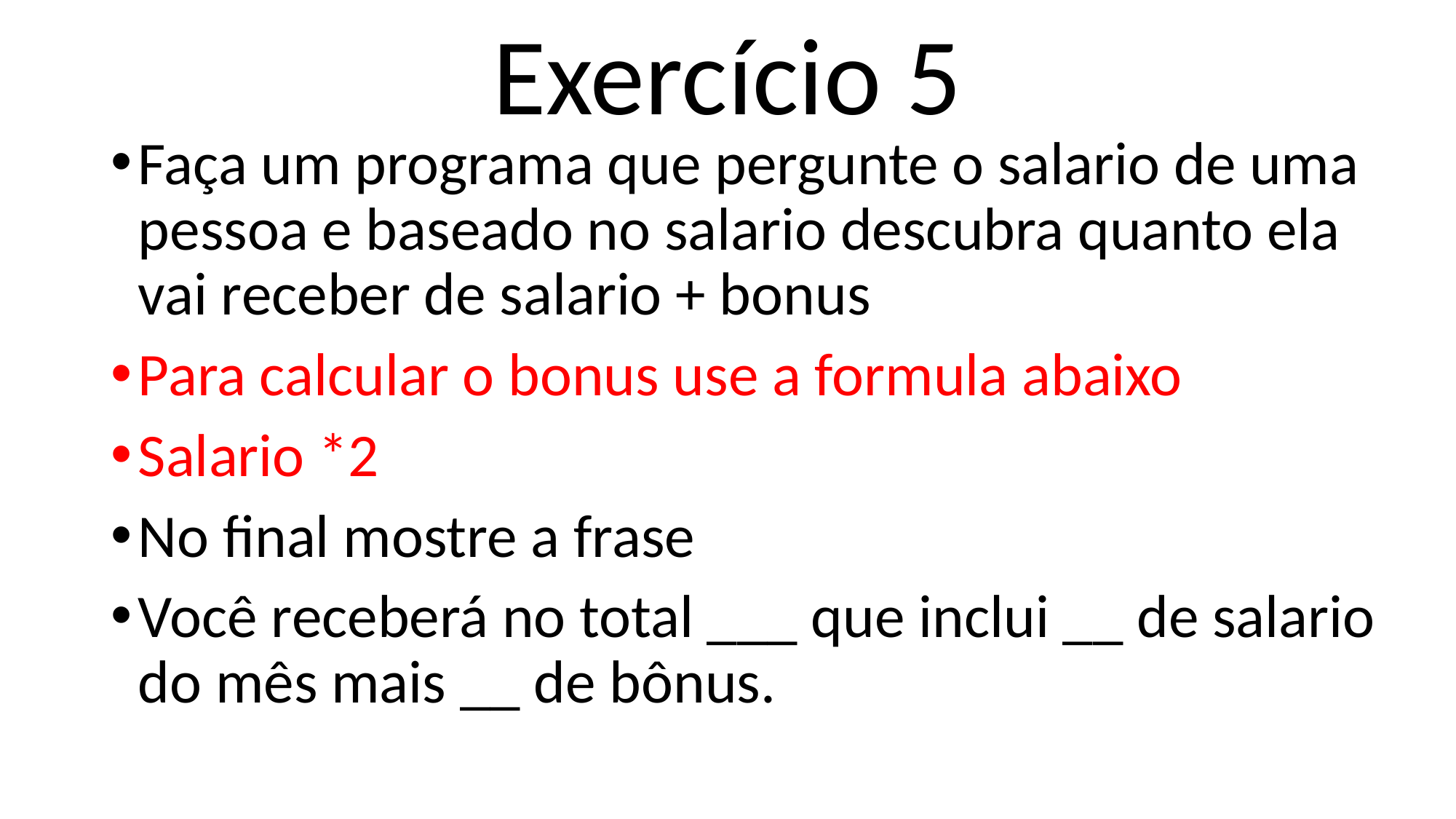

# Exercício 5
Faça um programa que pergunte o salario de uma pessoa e baseado no salario descubra quanto ela vai receber de salario + bonus
Para calcular o bonus use a formula abaixo
Salario *2
No final mostre a frase
Você receberá no total ___ que inclui __ de salario do mês mais __ de bônus.